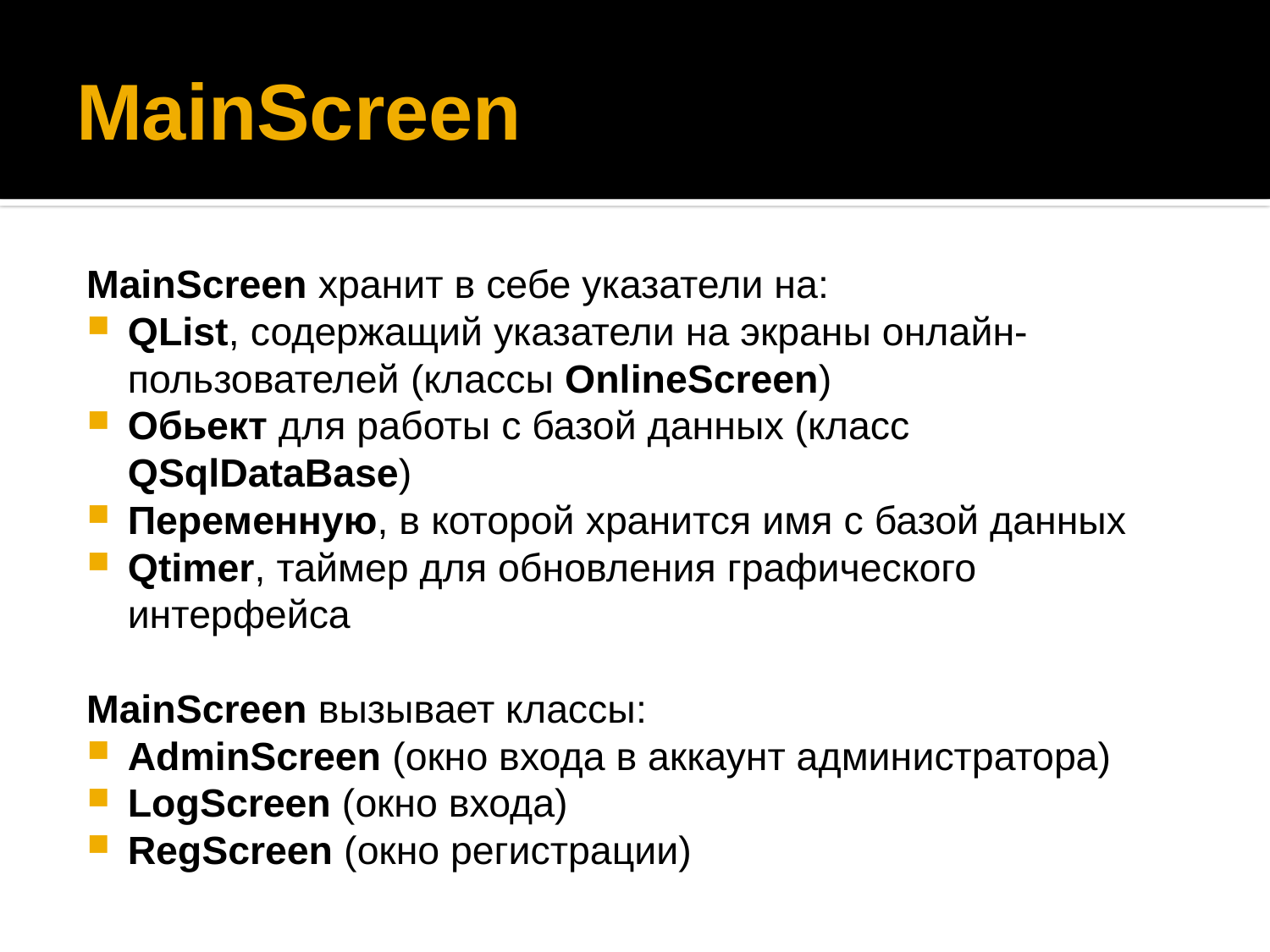

# MainScreen
MainScreen хранит в себе указатели на:
QList, содержащий указатели на экраны онлайн-пользователей (классы OnlineScreen)
Обьект для работы с базой данных (класс QSqlDataBase)
Переменную, в которой хранится имя с базой данных
Qtimer, таймер для обновления графического интерфейса

MainScreen вызывает классы:
AdminScreen (окно входа в аккаунт администратора)
LogScreen (окно входа)
RegScreen (окно регистрации)